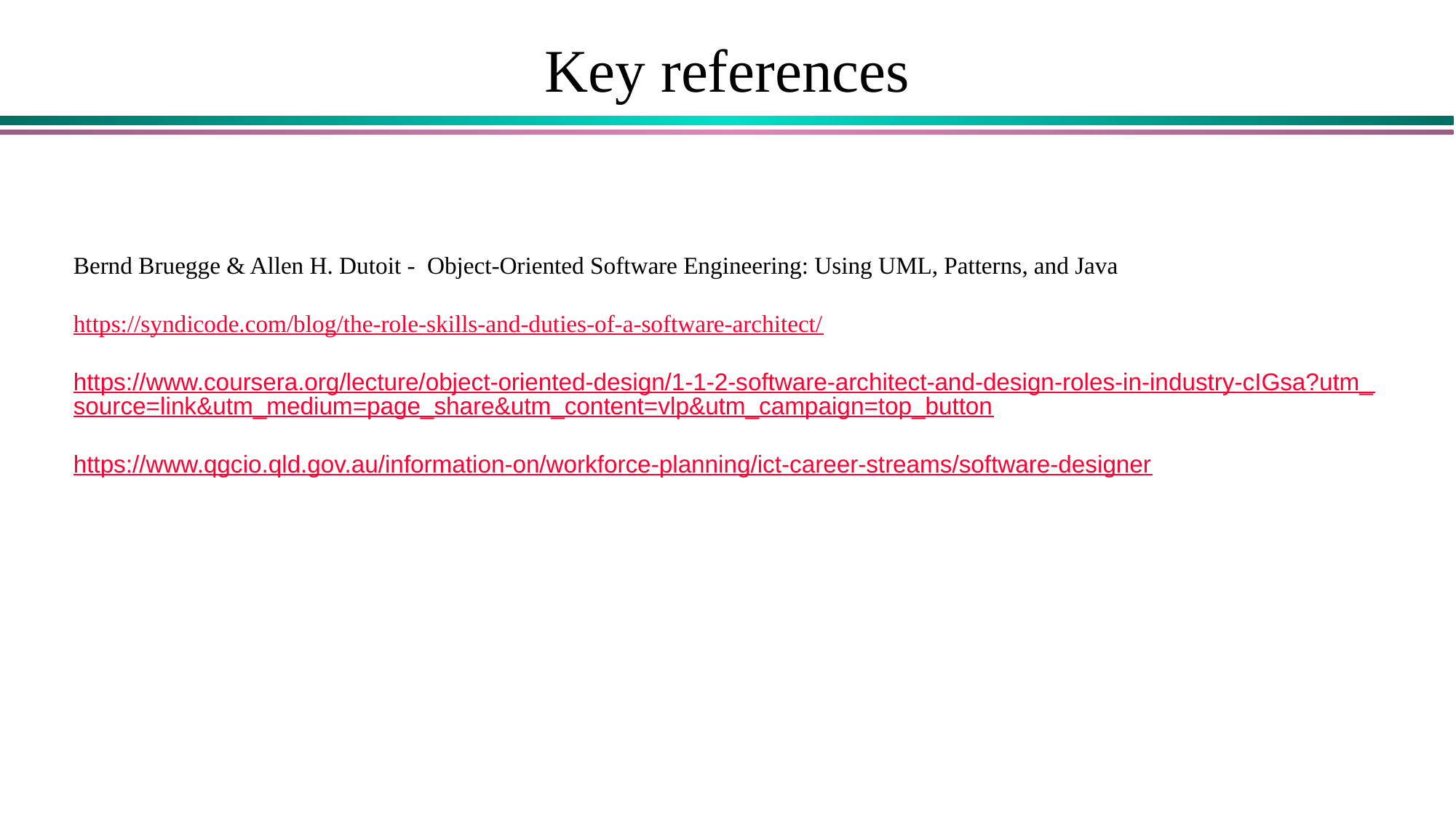

# Key references
Bernd Bruegge & Allen H. Dutoit -  Object-Oriented Software Engineering: Using UML, Patterns, and Java

https://syndicode.com/blog/the-role-skills-and-duties-of-a-software-architect/

https://www.coursera.org/lecture/object-oriented-design/1-1-2-software-architect-and-design-roles-in-industry-cIGsa?utm_source=link&utm_medium=page_share&utm_content=vlp&utm_campaign=top_button

https://www.qgcio.qld.gov.au/information-on/workforce-planning/ict-career-streams/software-designer